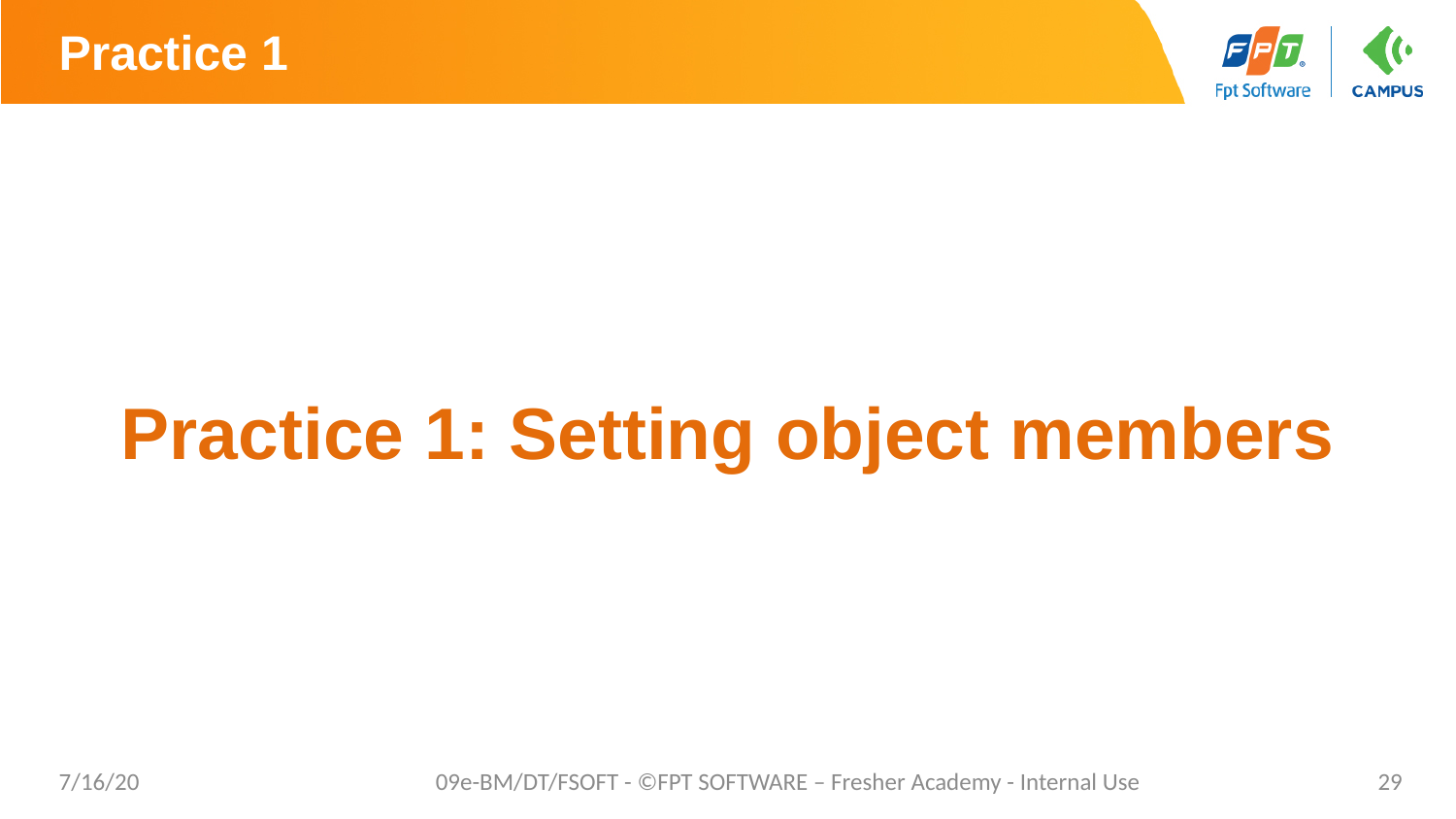

# Practice 1
Practice 1: Setting object members
7/16/20
09e-BM/DT/FSOFT - ©FPT SOFTWARE – Fresher Academy - Internal Use
29